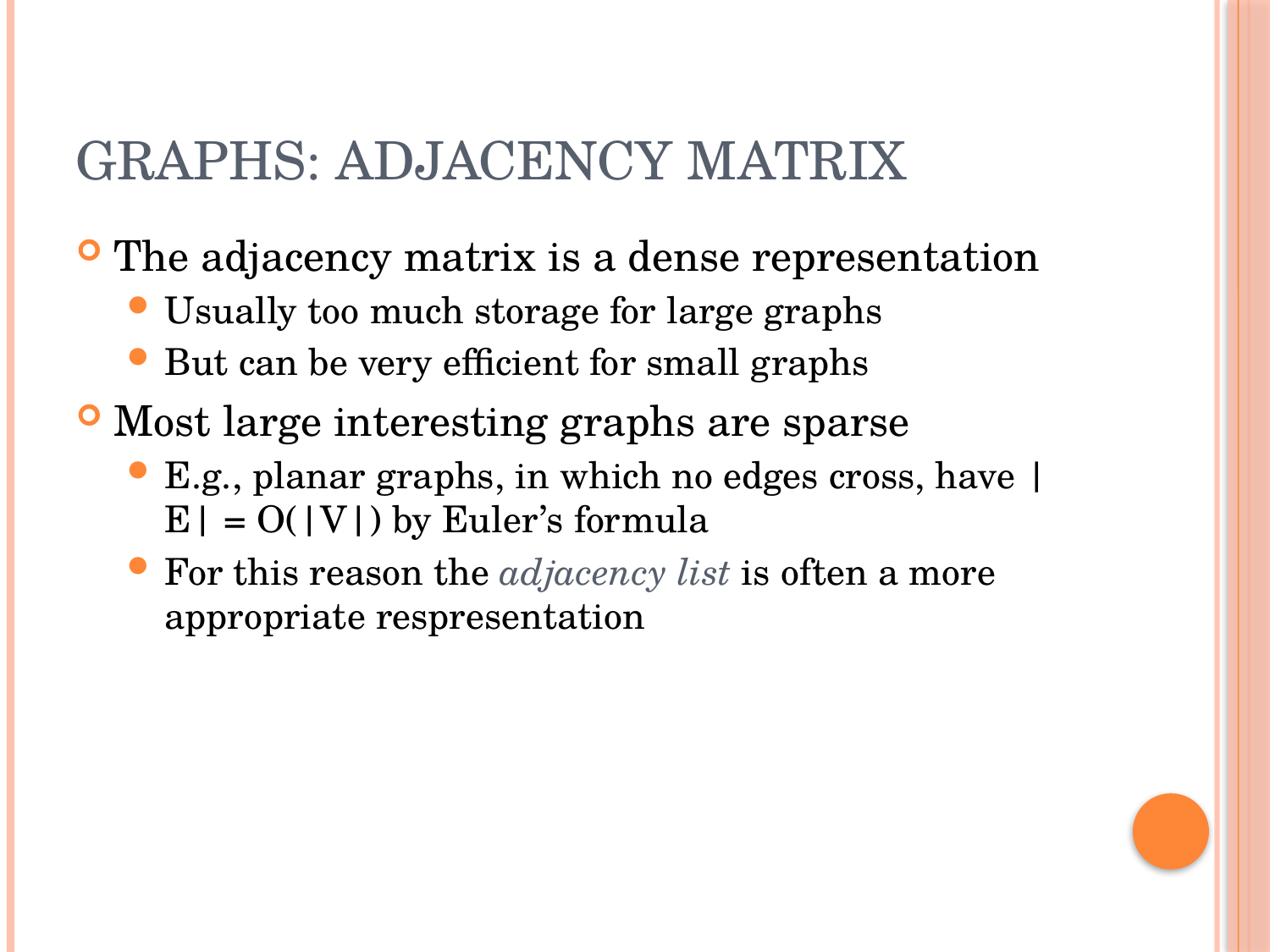

# Graphs: Adjacency Matrix
The adjacency matrix is a dense representation
Usually too much storage for large graphs
But can be very efficient for small graphs
Most large interesting graphs are sparse
E.g., planar graphs, in which no edges cross, have |E| = O(|V|) by Euler’s formula
For this reason the adjacency list is often a more appropriate respresentation